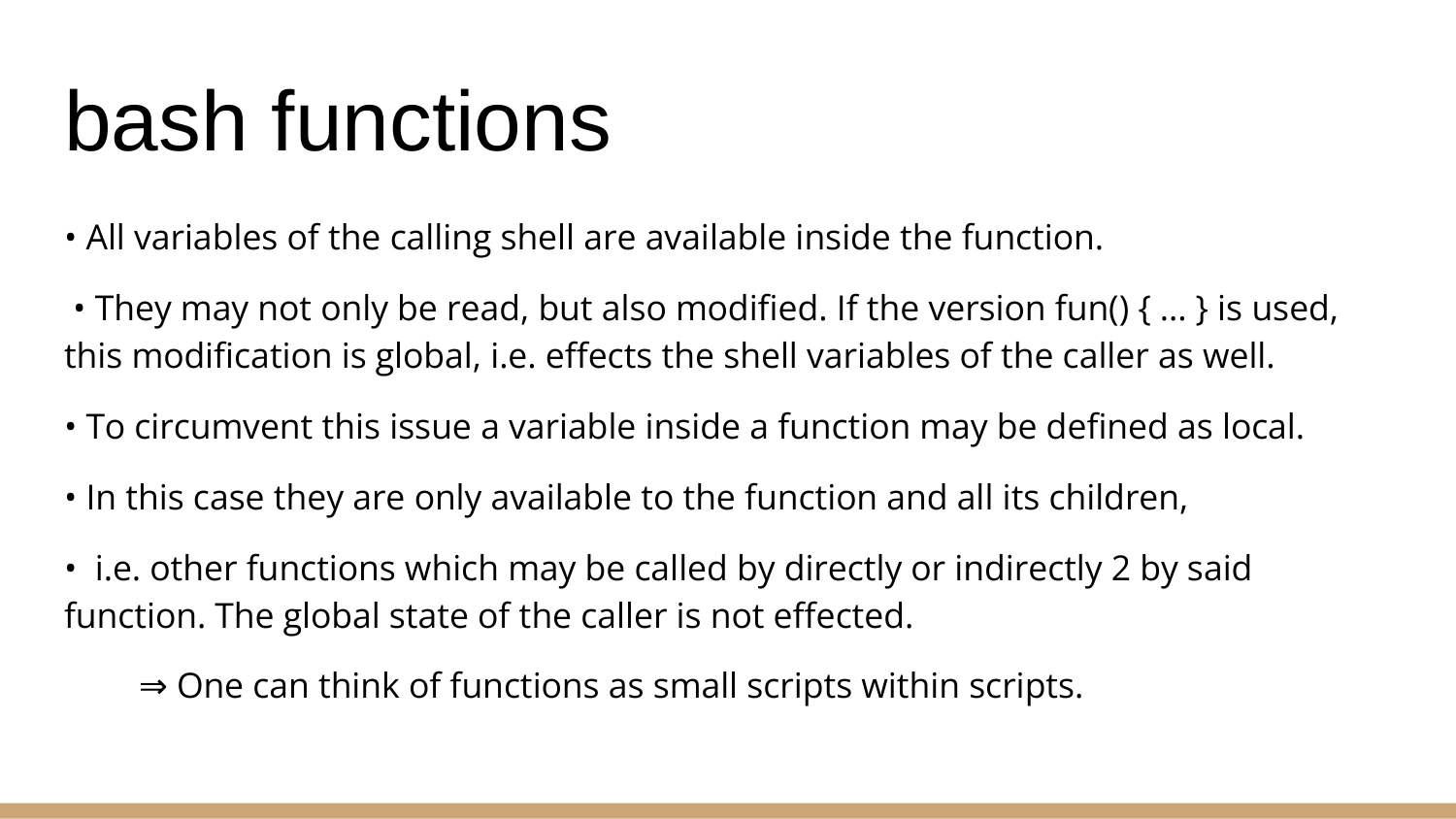

# bash functions
• All variables of the calling shell are available inside the function.
 • They may not only be read, but also modified. If the version fun() { ... } is used, this modification is global, i.e. effects the shell variables of the caller as well.
• To circumvent this issue a variable inside a function may be defined as local.
• In this case they are only available to the function and all its children,
•  i.e. other functions which may be called by directly or indirectly 2 by said function. The global state of the caller is not effected.
⇒ One can think of functions as small scripts within scripts.